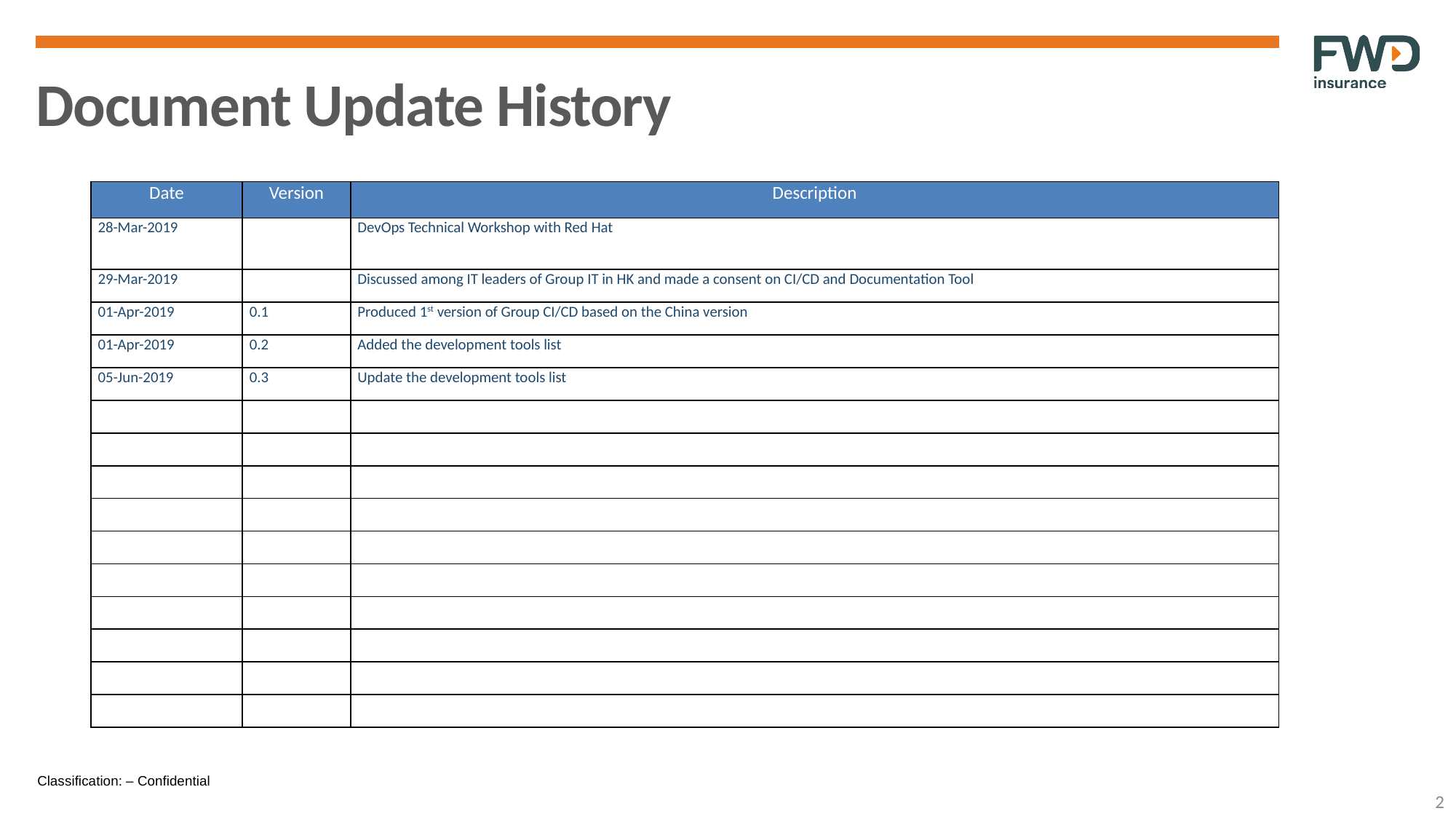

# Document Update History
| Date | Version | Description |
| --- | --- | --- |
| 28-Mar-2019 |  | DevOps Technical Workshop with Red Hat |
| 29-Mar-2019 |  | Discussed among IT leaders of Group IT in HK and made a consent on CI/CD and Documentation Tool |
| 01-Apr-2019 | 0.1 | Produced 1st version of Group CI/CD based on the China version |
| 01-Apr-2019 | 0.2 | Added the development tools list |
| 05-Jun-2019 | 0.3 | Update the development tools list |
|  |  |  |
|  |  |  |
|  |  |  |
|  |  |  |
|  |  |  |
|  |  |  |
|  |  |  |
|  |  |  |
|  |  |  |
|  |  |  |
Classification: – Confidential
2